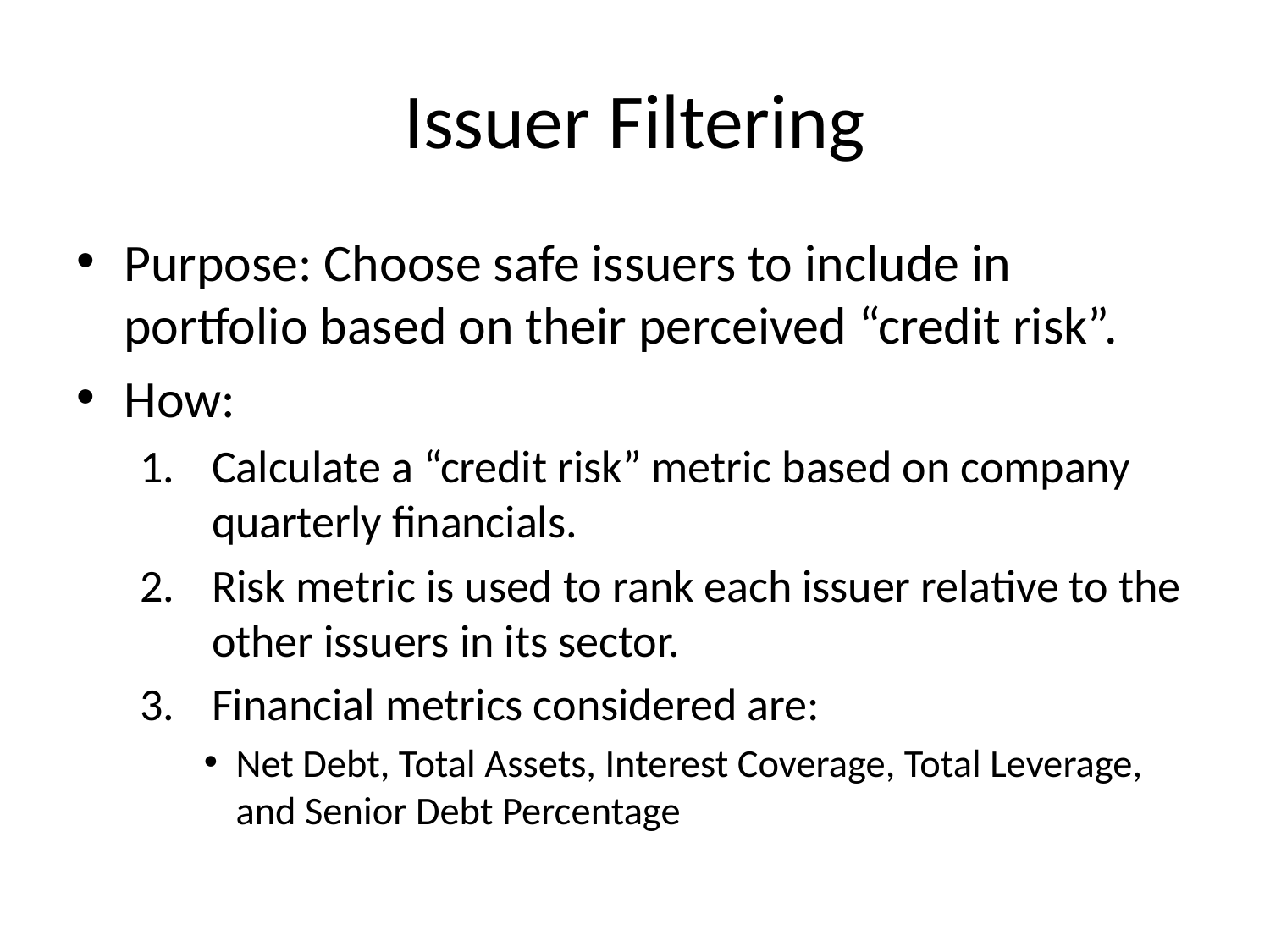

# Issuer Filtering
Purpose: Choose safe issuers to include in portfolio based on their perceived “credit risk”.
How:
Calculate a “credit risk” metric based on company quarterly financials.
Risk metric is used to rank each issuer relative to the other issuers in its sector.
Financial metrics considered are:
Net Debt, Total Assets, Interest Coverage, Total Leverage, and Senior Debt Percentage